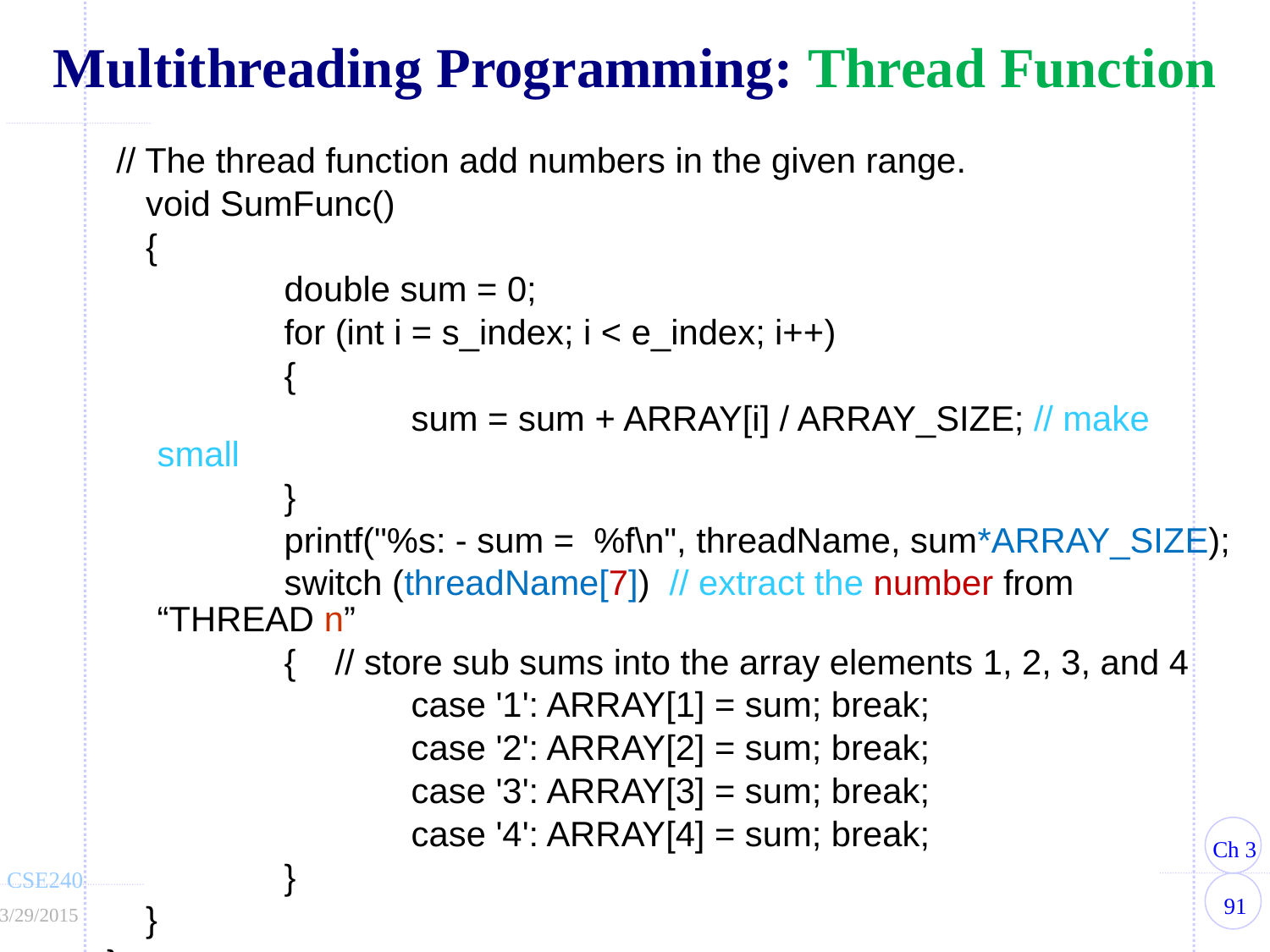

# Multithreading Programming: Thread Function
 // The thread function add numbers in the given range.
    void SumFunc()
    {
		double sum = 0;
		for (int i = s_index; i < e_index; i++)
		{
			sum = sum + ARRAY[i] / ARRAY_SIZE; // make small
		}
		printf("%s: - sum =  %f\n", threadName, sum*ARRAY_SIZE);
		switch (threadName[7])  // extract the number from “THREAD n”
		{    // store sub sums into the array elements 1, 2, 3, and 4
			case '1': ARRAY[1] = sum; break;
			case '2': ARRAY[2] = sum; break;
			case '3': ARRAY[3] = sum; break;
			case '4': ARRAY[4] = sum; break;
		}
    }
};